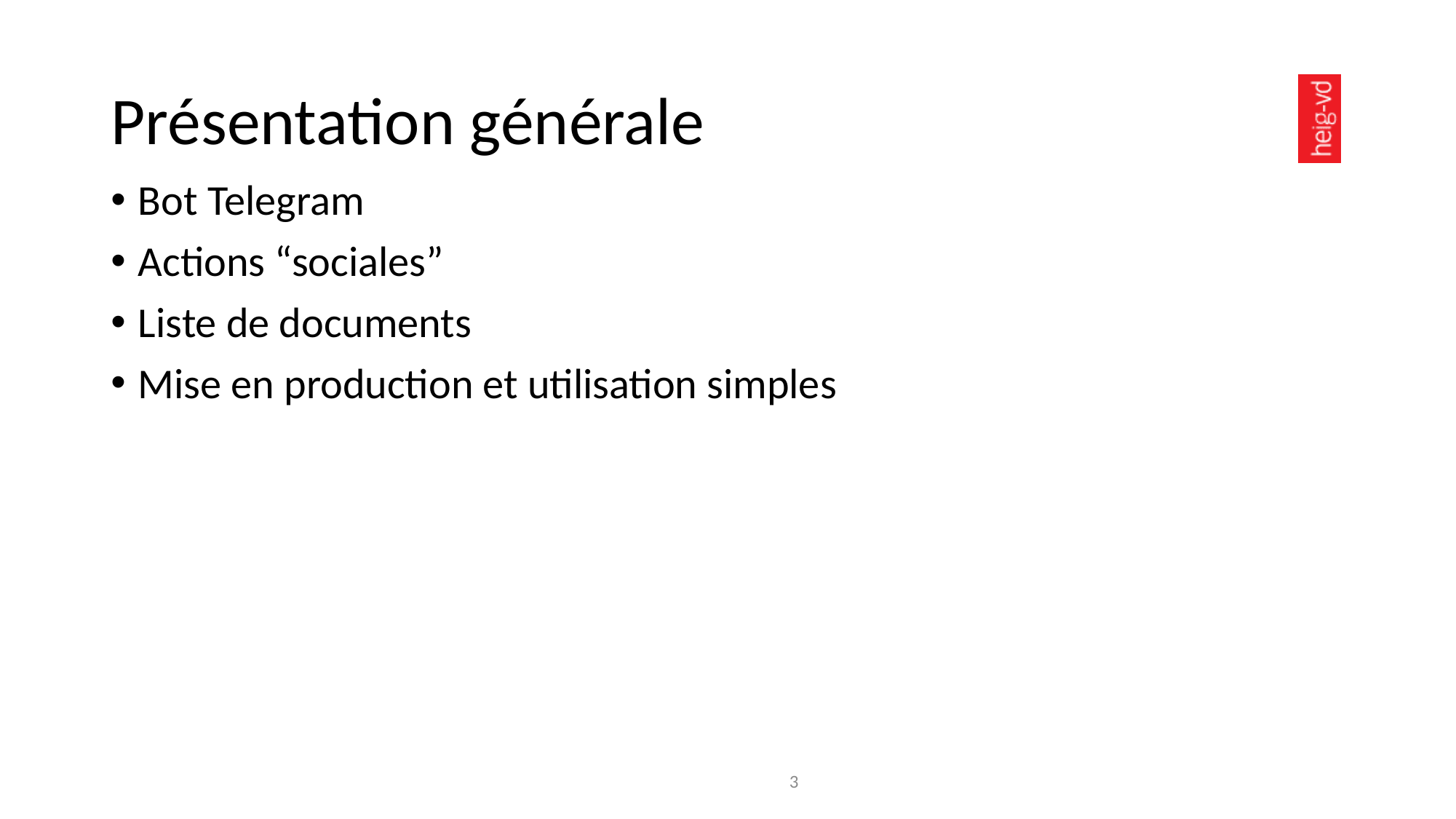

# Présentation générale
Bot Telegram
Actions “sociales”
Liste de documents
Mise en production et utilisation simples

3